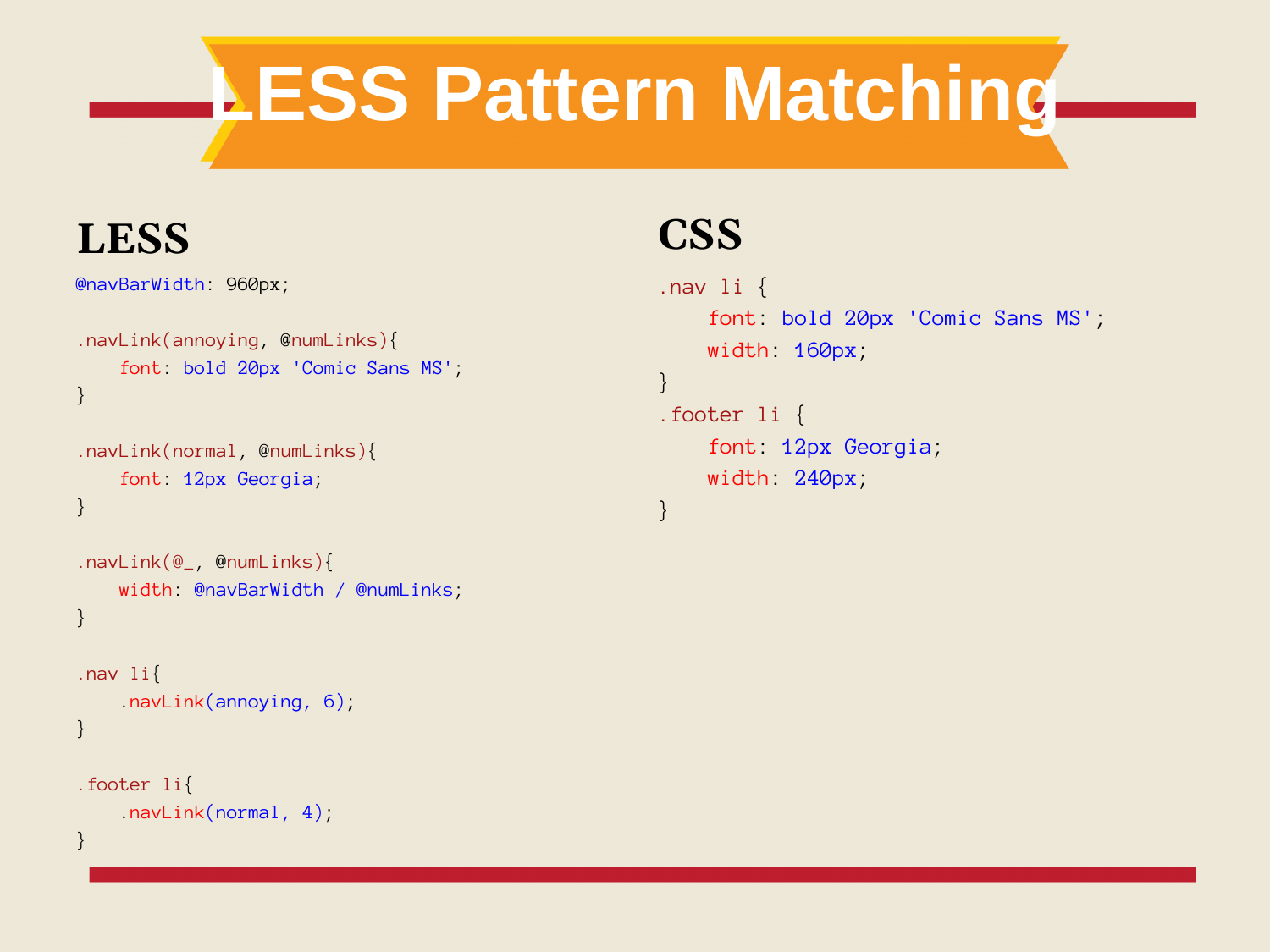

# LESS Pattern Matching
CSS
LESS
@navBarWidth: 960px;

.navLink(annoying, @numLinks){
    font: bold 20px 'Comic Sans MS';
}

.navLink(normal, @numLinks){
    font: 12px Georgia;
}

.navLink(@_, @numLinks){
    width: @navBarWidth / @numLinks;
}

.nav li{
    .navLink(annoying, 6);
}

.footer li{
    .navLink(normal, 4);
}
.nav li {
    font: bold 20px 'Comic Sans MS';
    width: 160px;
}
.footer li {
    font: 12px Georgia;
    width: 240px;
}